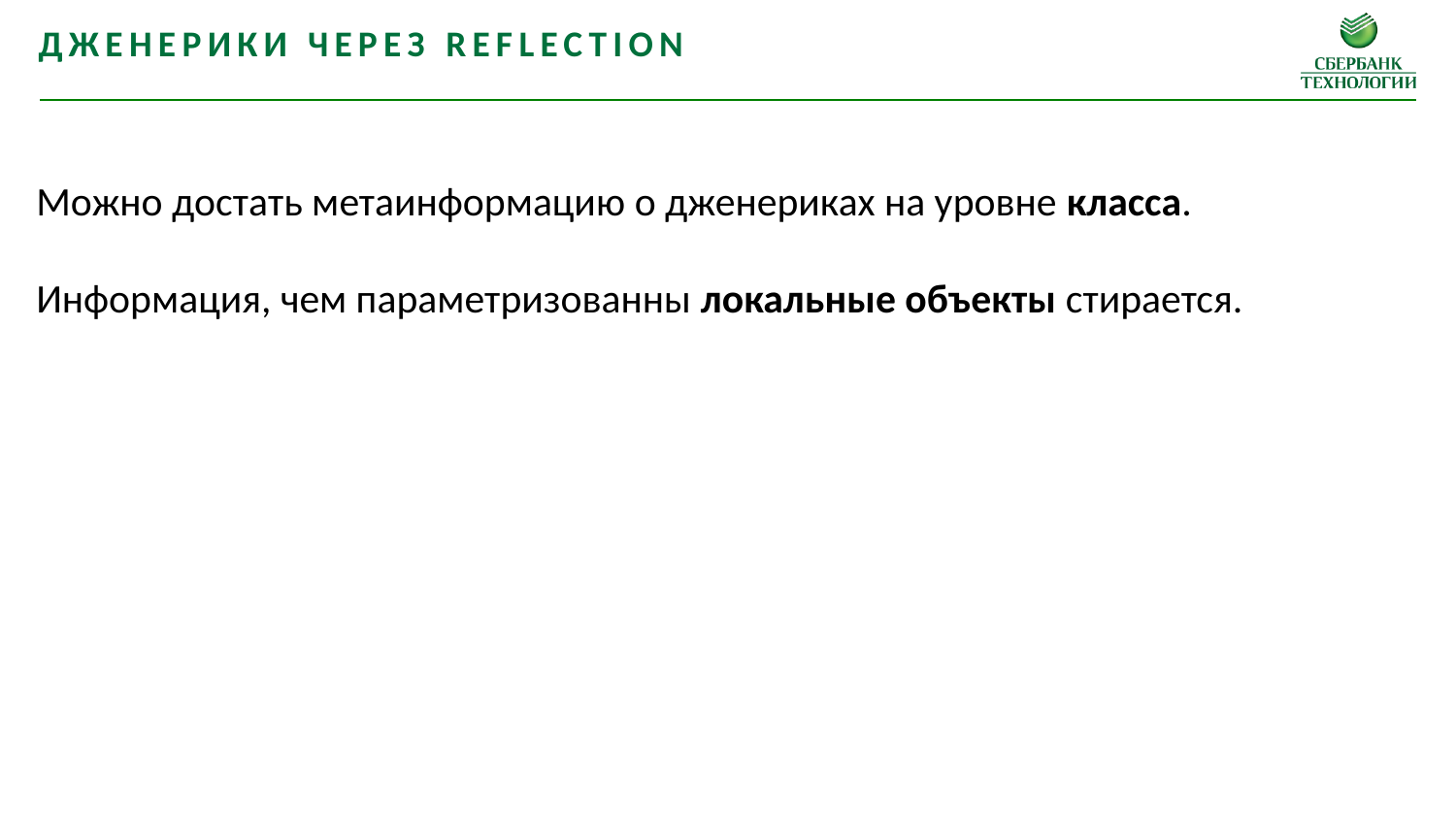

Дженерики через reflection
Можно достать метаинформацию о дженериках на уровне класса.

Информация, чем параметризованны локальные объекты стирается.